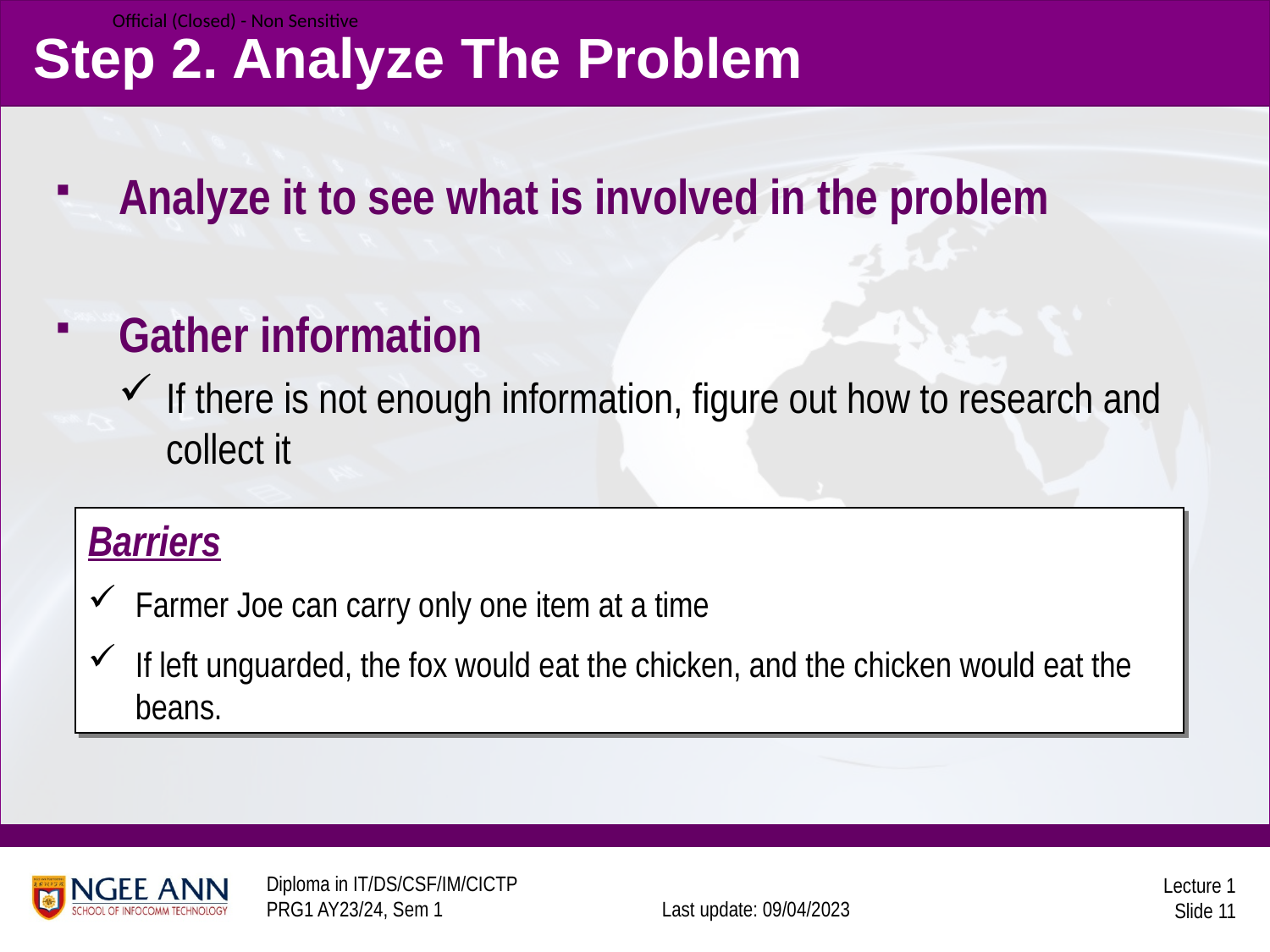

# Step 2. Analyze The Problem
Analyze it to see what is involved in the problem

Gather information
If there is not enough information, figure out how to research and collect it
Barriers
Farmer Joe can carry only one item at a time
If left unguarded, the fox would eat the chicken, and the chicken would eat the beans.